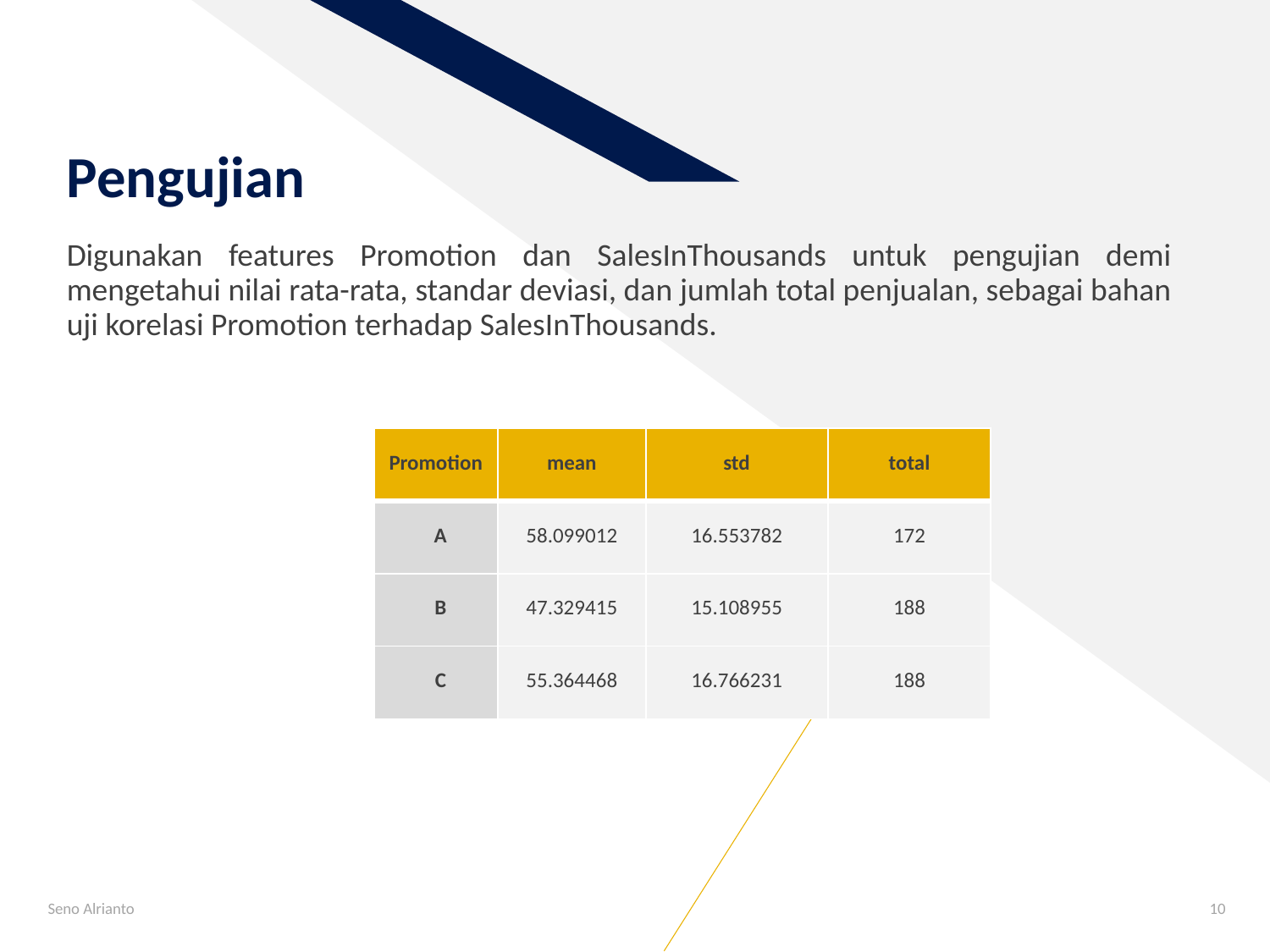

Pengujian
Digunakan features Promotion dan SalesInThousands untuk pengujian demi mengetahui nilai rata-rata, standar deviasi, dan jumlah total penjualan, sebagai bahan uji korelasi Promotion terhadap SalesInThousands.
| Promotion | mean | std | total |
| --- | --- | --- | --- |
| A | 58.099012 | 16.553782 | 172 |
| B | 47.329415 | 15.108955 | 188 |
| C | 55.364468 | 16.766231 | 188 |
Seno Alrianto
10